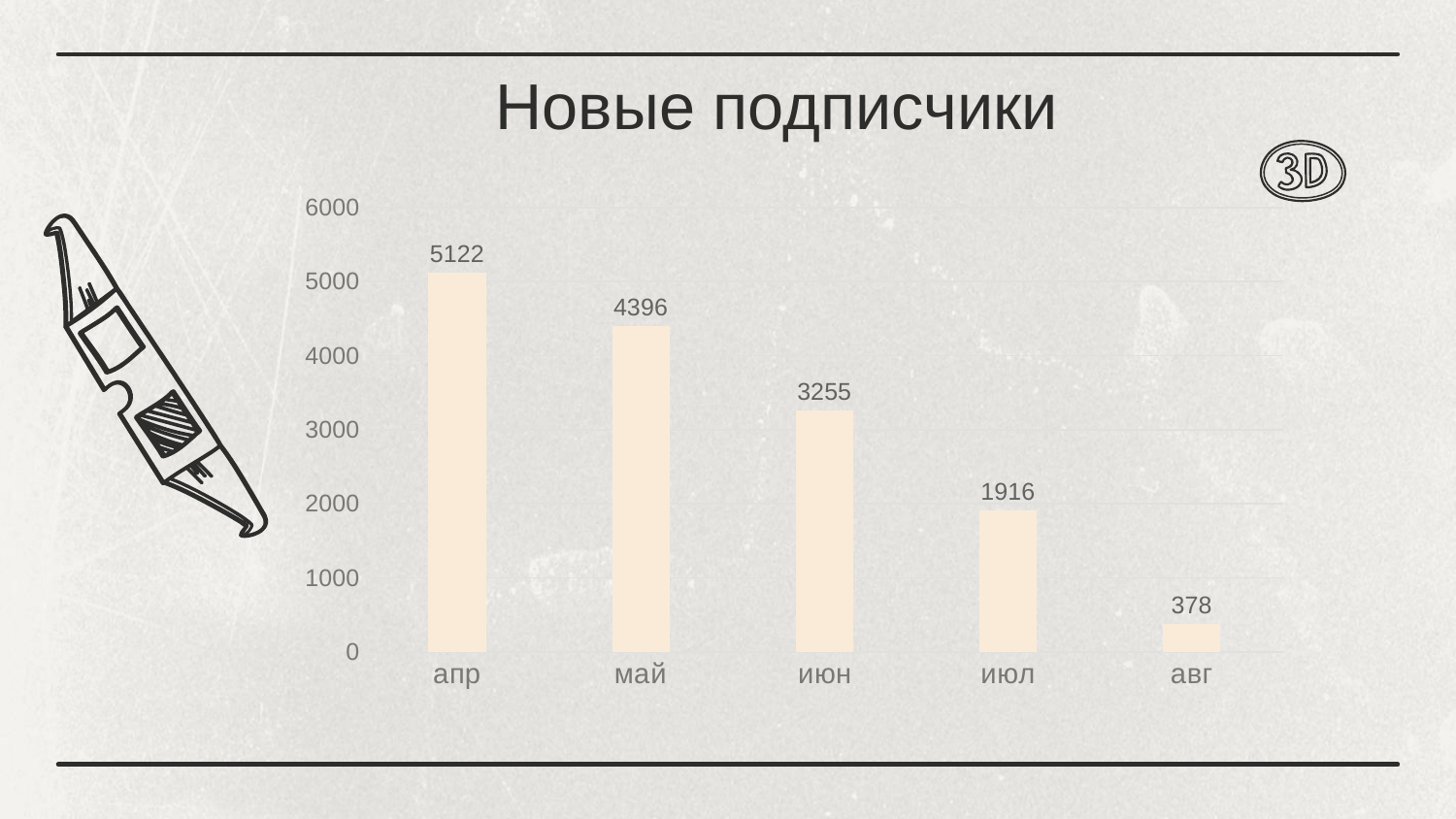

# Hовые подписчики

### Chart

| Category | Новые подписчики |
|---|---|
| апр | 5122.0 |
| май | 4396.0 |
| июн | 3255.0 |
| июл | 1916.0 |
| авг | 378.0 |